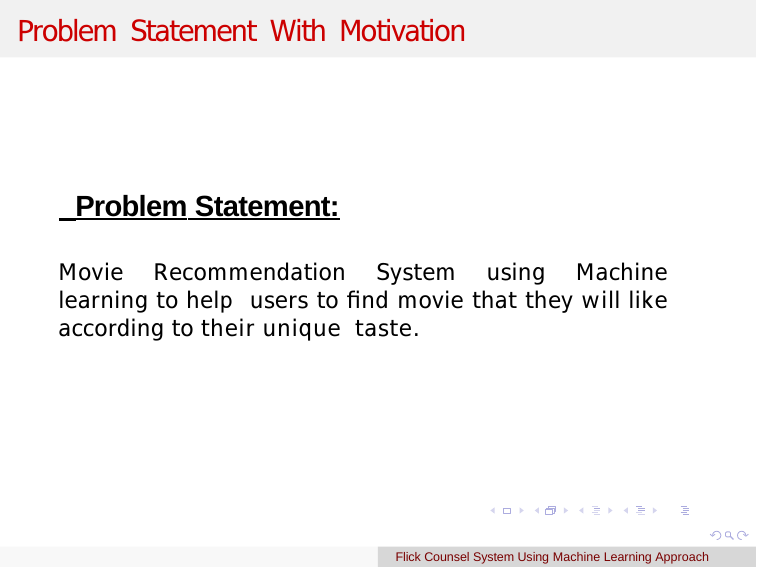

# Problem Statement With Motivation
  Problem Statement:

Movie Recommendation System using Machine learning to help  users to find movie that they will like according to their unique  taste.

Flick Counsel System Using Machine Learning Approach